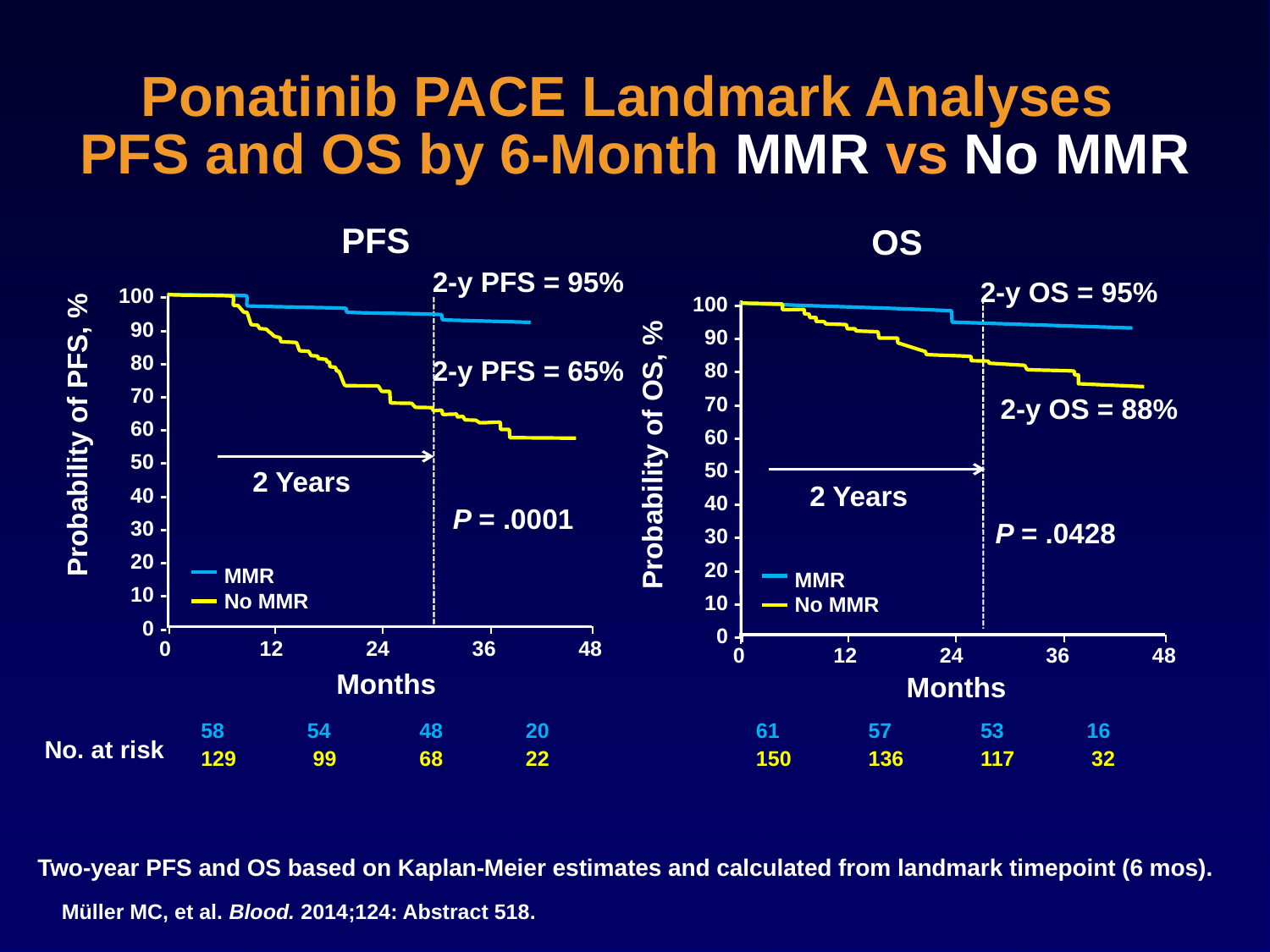

Ponatinib PACE Landmark Analyses
PFS and OS by 6-Month MMR vs No MMR
PFS
OS
2-y PFS = 95%
2-y OS = 95%
100 -
90 -
80 -
70 -
60 -
50 -
40 -
30 -
20 -
10 -
0 -
Probability of PFS, %
100 -
90 -
80 -
70 -
60 -
50 -
40 -
30 -
20 -
10 -
0 -

Probability of OS, %

2-y PFS = 65%
2-y OS = 88%
2 Years
2 Years
P = .0001
P = .0428
MMR
No MMR
MMR
No MMR
0               12              24              36              48
0               12              24              36              48
Months
Months
58              54               48              20                                   61               57               53              16
129             99              68              22                                   150             136             117             32
No. at risk
Two-year PFS and OS based on Kaplan-Meier estimates and calculated from landmark timepoint (6 mos).
Müller MC, et al. Blood. 2014;124: Abstract 518.